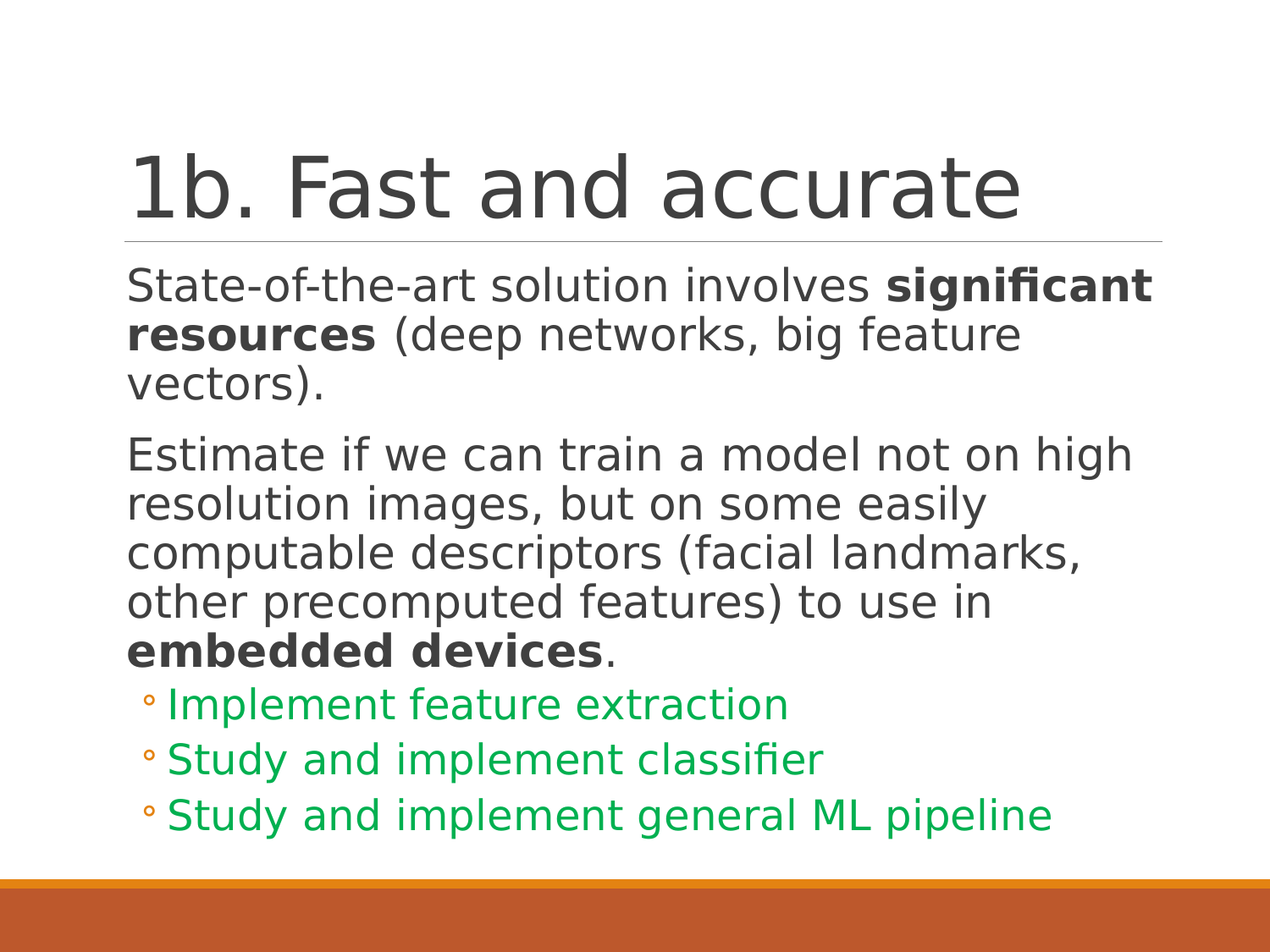

# 1b. Fast and accurate
State-of-the-art solution involves significant resources (deep networks, big feature vectors).
Estimate if we can train a model not on high resolution images, but on some easily computable descriptors (facial landmarks, other precomputed features) to use in embedded devices.
Implement feature extraction
Study and implement classifier
Study and implement general ML pipeline